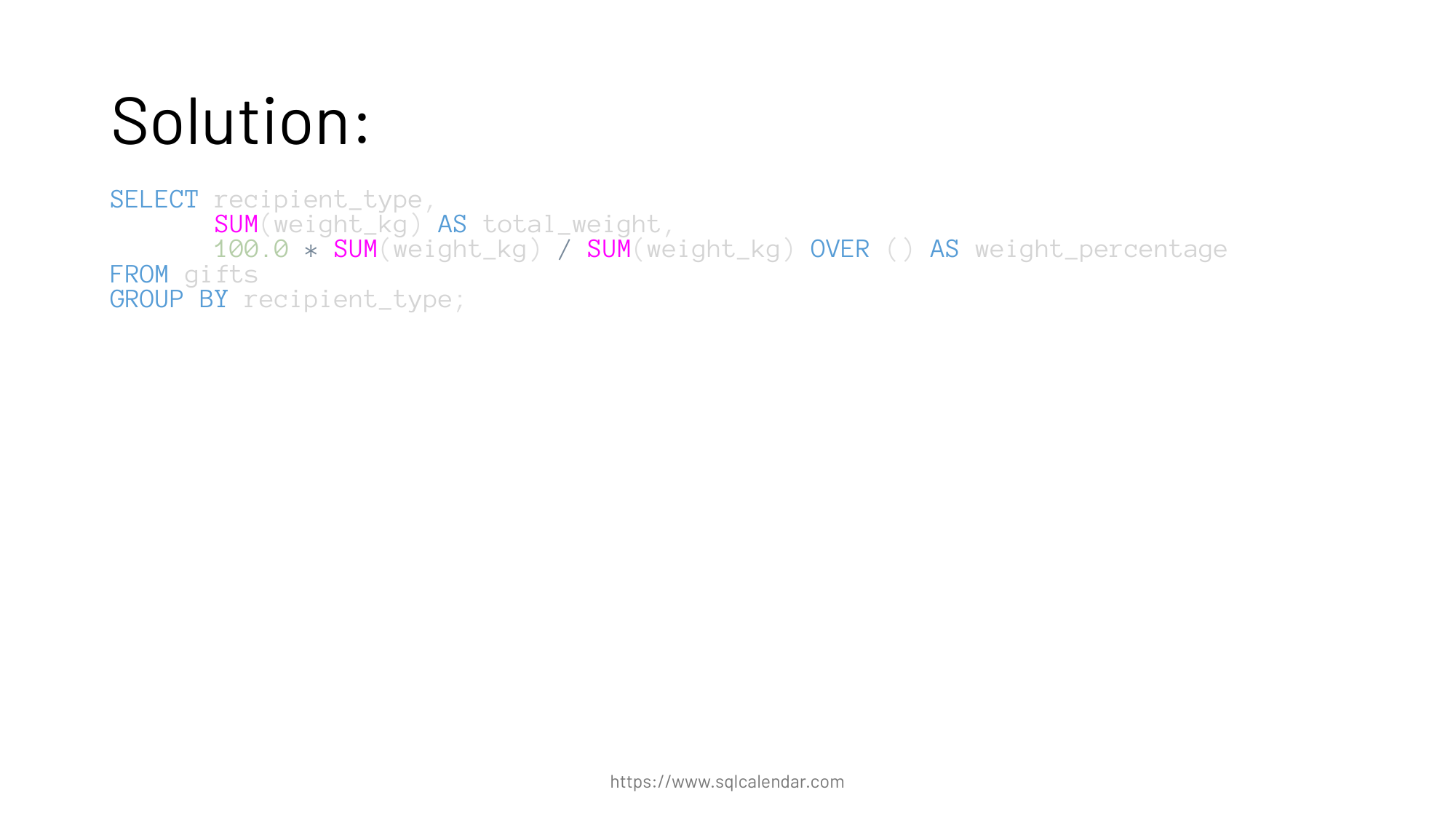

# Solution:
SELECT recipient_type,
       SUM(weight_kg) AS total_weight,
       100.0 * SUM(weight_kg) / SUM(weight_kg) OVER () AS weight_percentage
FROM gifts
GROUP BY recipient_type;
https://www.sqlcalendar.com